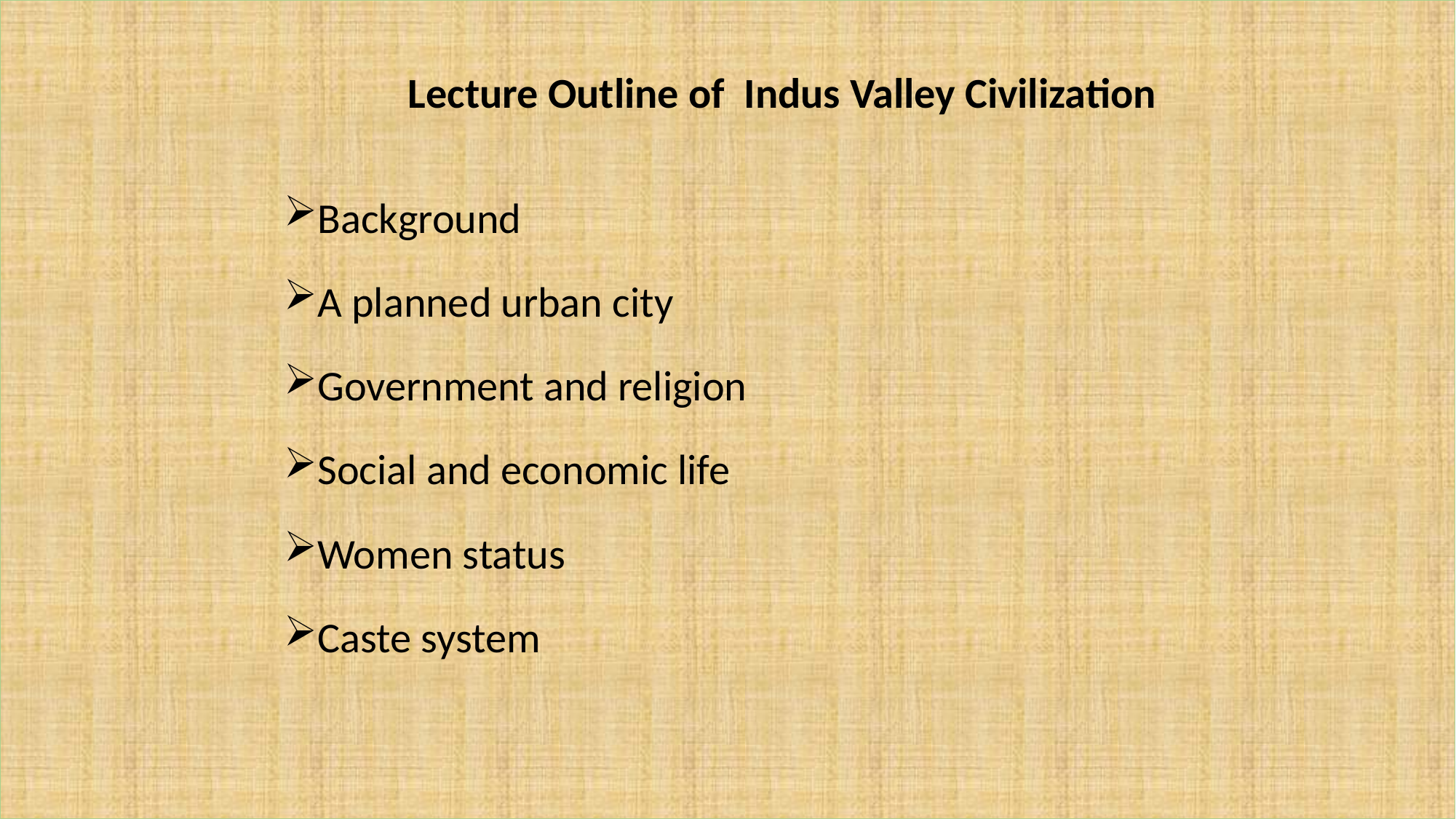

Lecture Outline of  Indus Valley Civilization

Background
A planned urban city
Government and religion
Social and economic life
Women status
Caste system